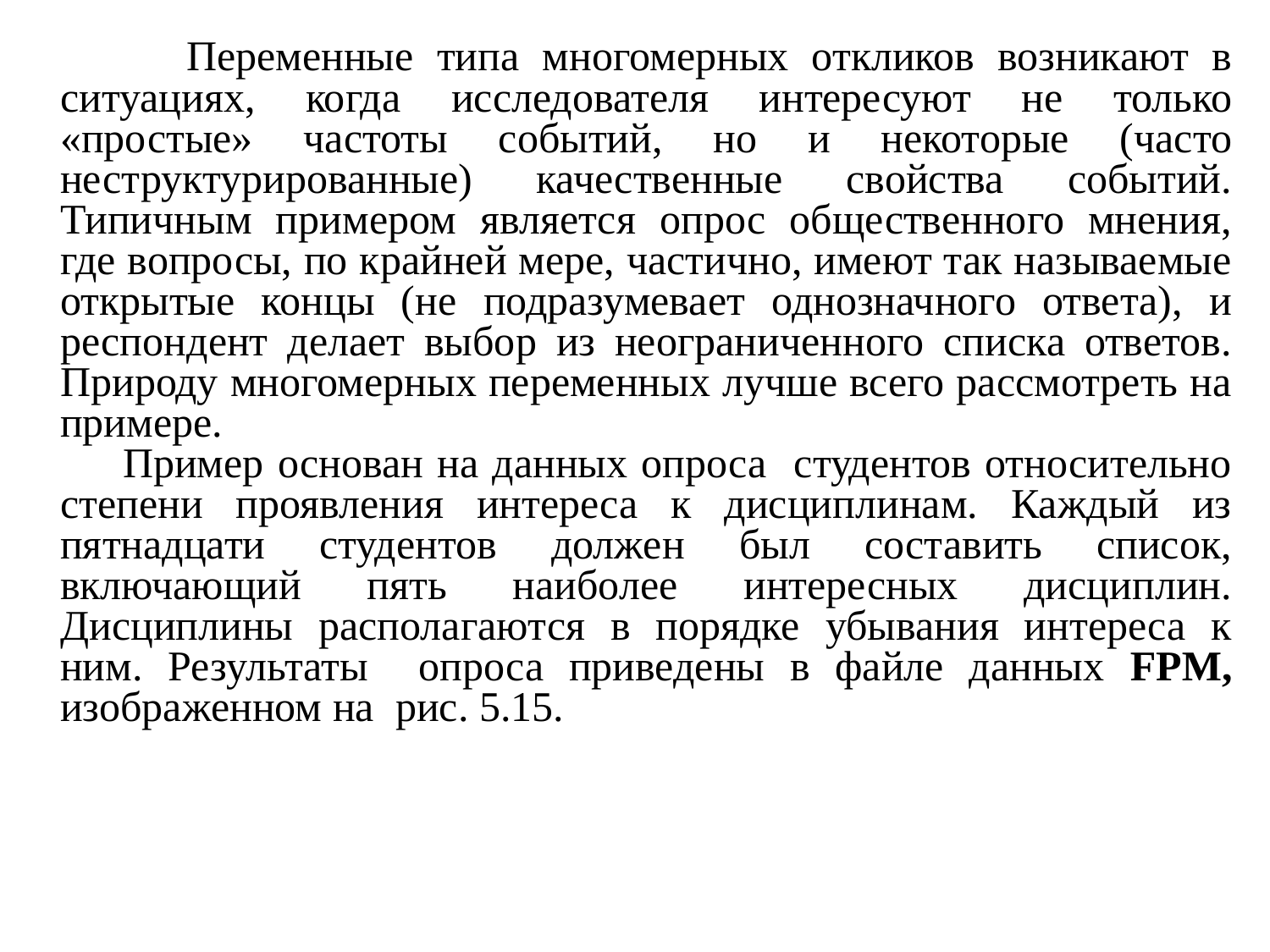

Переменные типа многомерных откликов возникают в ситуациях, когда исследователя интересуют не только «простые» частоты событий, но и некоторые (часто неструктурированные) качественные свойства событий. Типичным примером является опрос общественного мнения, где вопросы, по крайней мере, частично, имеют так называемые открытые концы (не подразумевает однозначного ответа), и респондент делает выбор из неограниченного списка ответов. Природу многомерных переменных лучше всего рассмотреть на примере.
        Пример основан на данных опроса  студентов относительно степени проявления интереса к дисциплинам. Каждый из пятнадцати студентов должен был составить список, включающий пять наиболее интересных дисциплин. Дисциплины располагаются в порядке убывания интереса к ним. Результаты  опроса приведены в файле данных FPM, изображенном на  рис. 5.15.